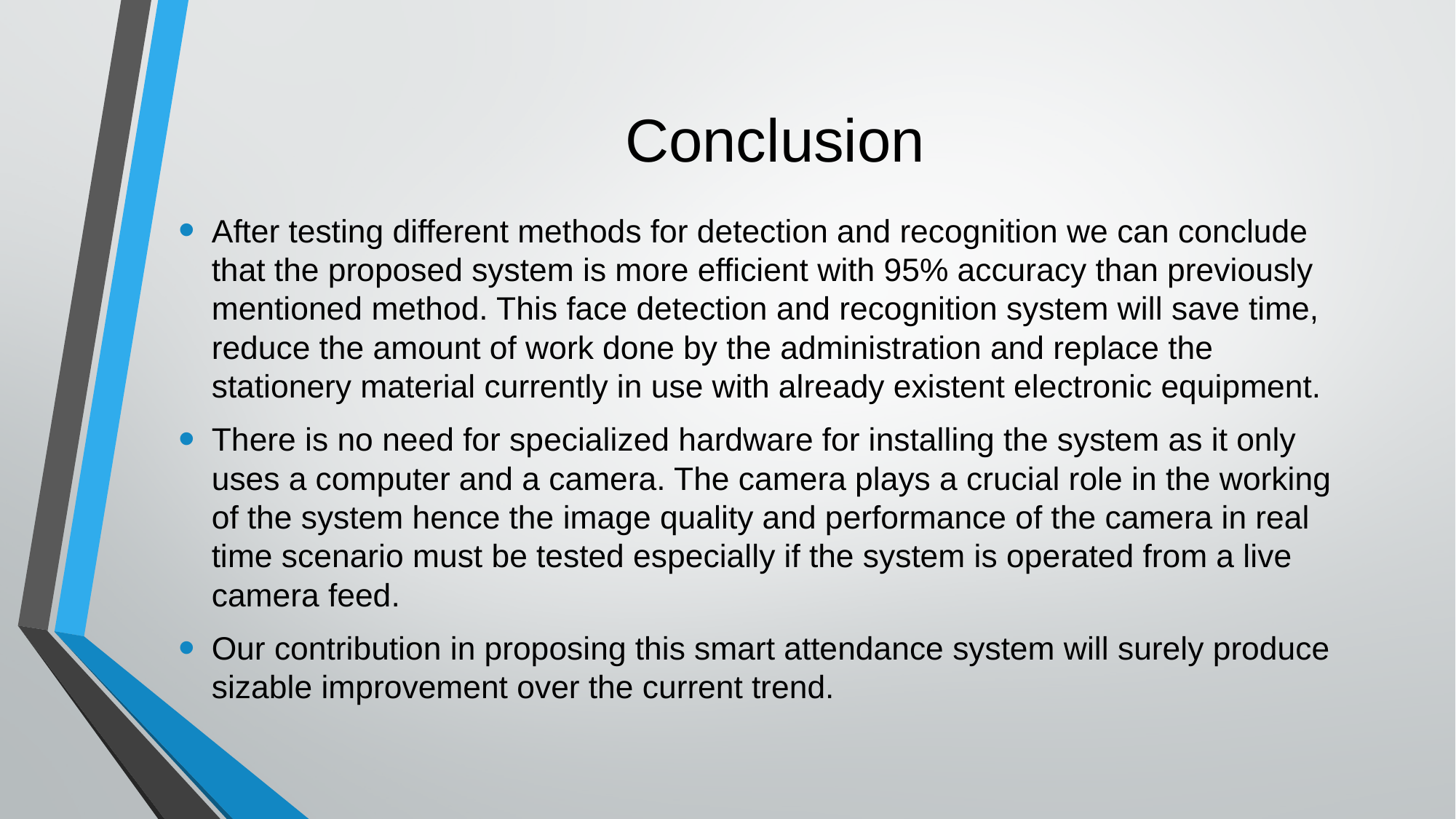

# Conclusion
After testing different methods for detection and recognition we can conclude that the proposed system is more efficient with 95% accuracy than previously mentioned method. This face detection and recognition system will save time, reduce the amount of work done by the administration and replace the stationery material currently in use with already existent electronic equipment.
There is no need for specialized hardware for installing the system as it only uses a computer and a camera. The camera plays a crucial role in the working of the system hence the image quality and performance of the camera in real time scenario must be tested especially if the system is operated from a live camera feed.
Our contribution in proposing this smart attendance system will surely produce sizable improvement over the current trend.